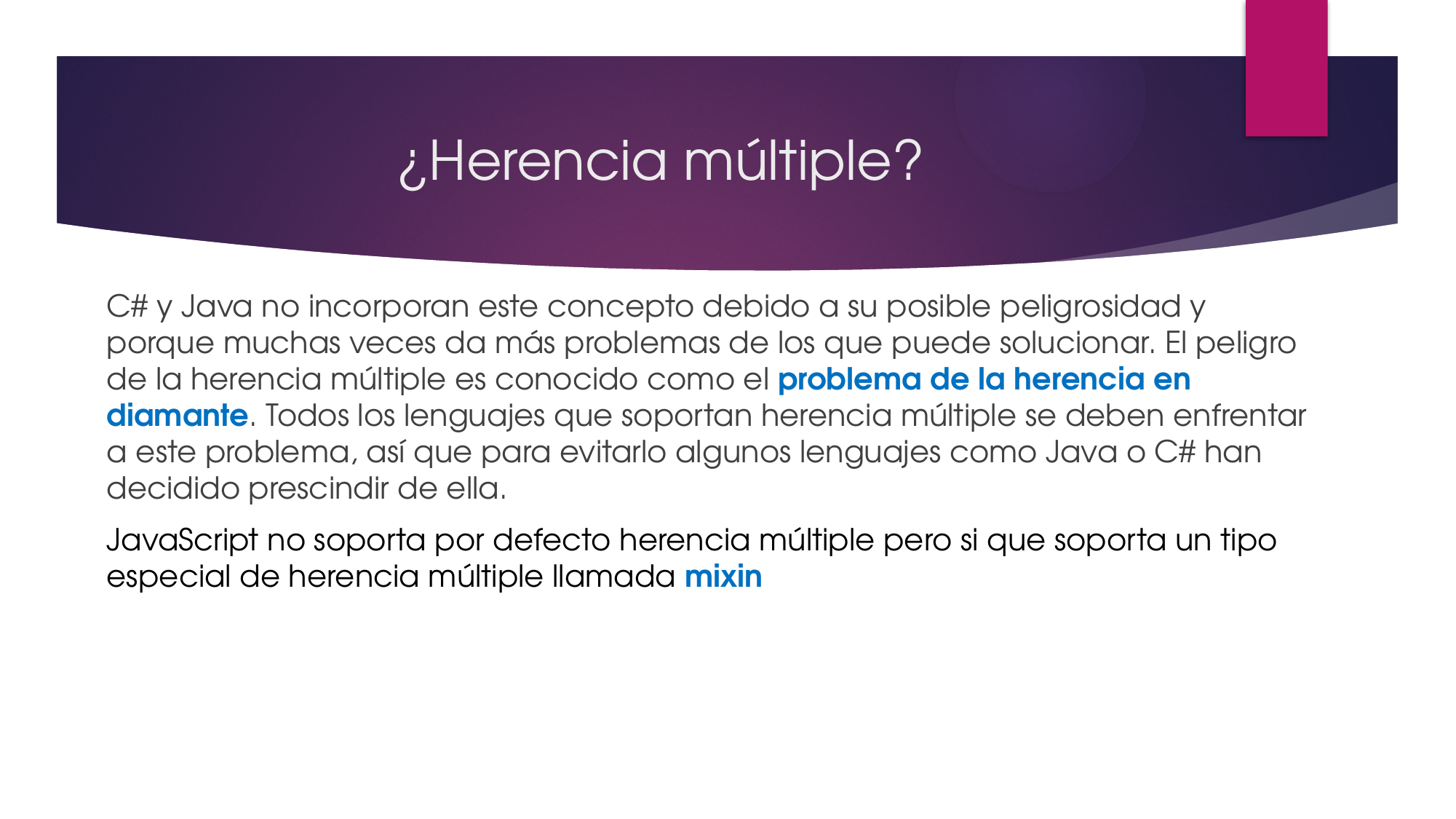

# ¿Herencia múltiple?
C# y Java no incorporan este concepto debido a su posible peligrosidad y porque muchas veces da más problemas de los que puede solucionar. El peligro de la herencia múltiple es conocido como el problema de la herencia en diamante. Todos los lenguajes que soportan herencia múltiple se deben enfrentar a este problema, así que para evitarlo algunos lenguajes como Java o C# han decidido prescindir de ella.
JavaScript no soporta por defecto herencia múltiple pero si que soporta un tipo especial de herencia múltiple llamada mixin